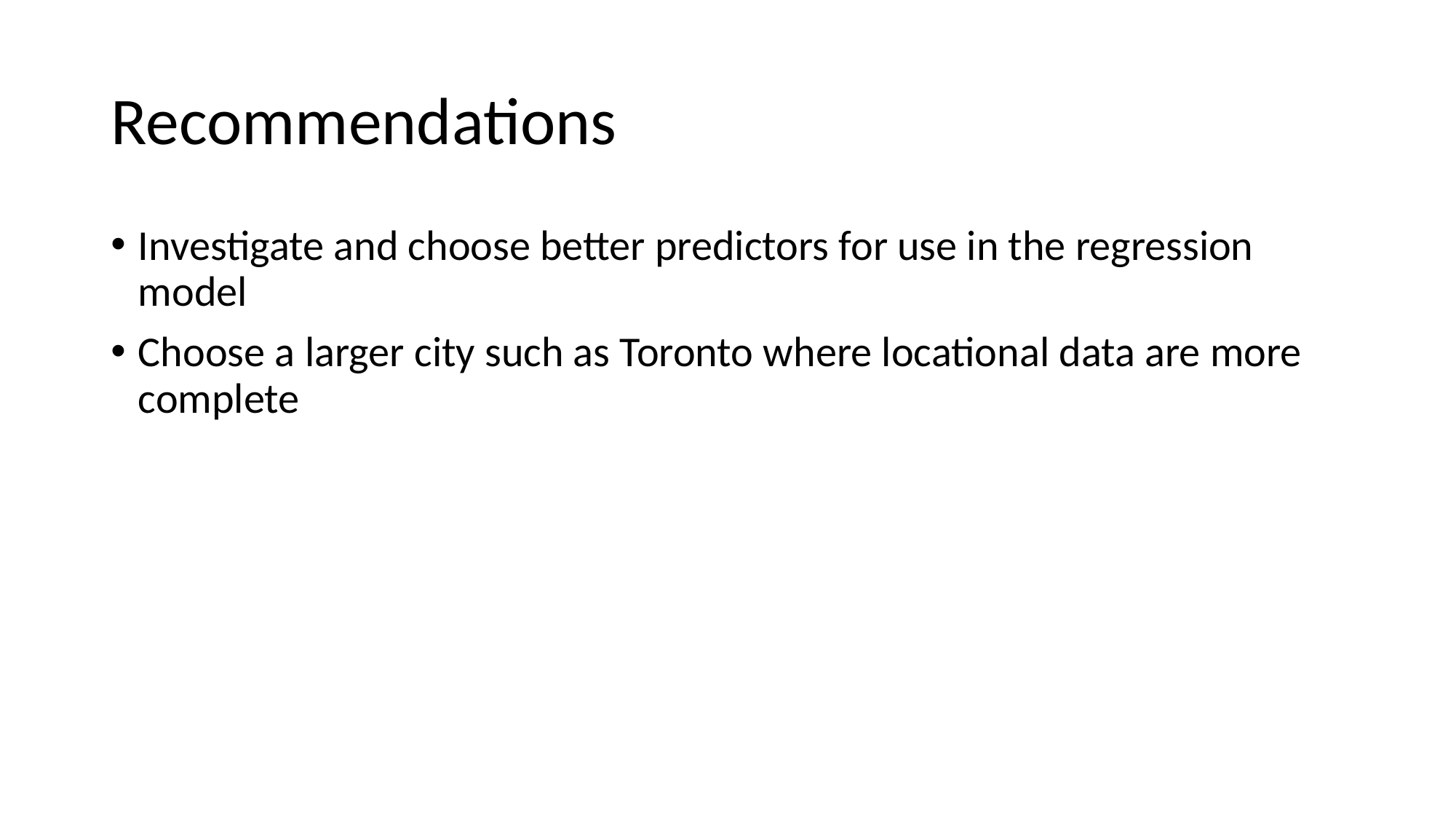

# Recommendations
Investigate and choose better predictors for use in the regression model
Choose a larger city such as Toronto where locational data are more complete